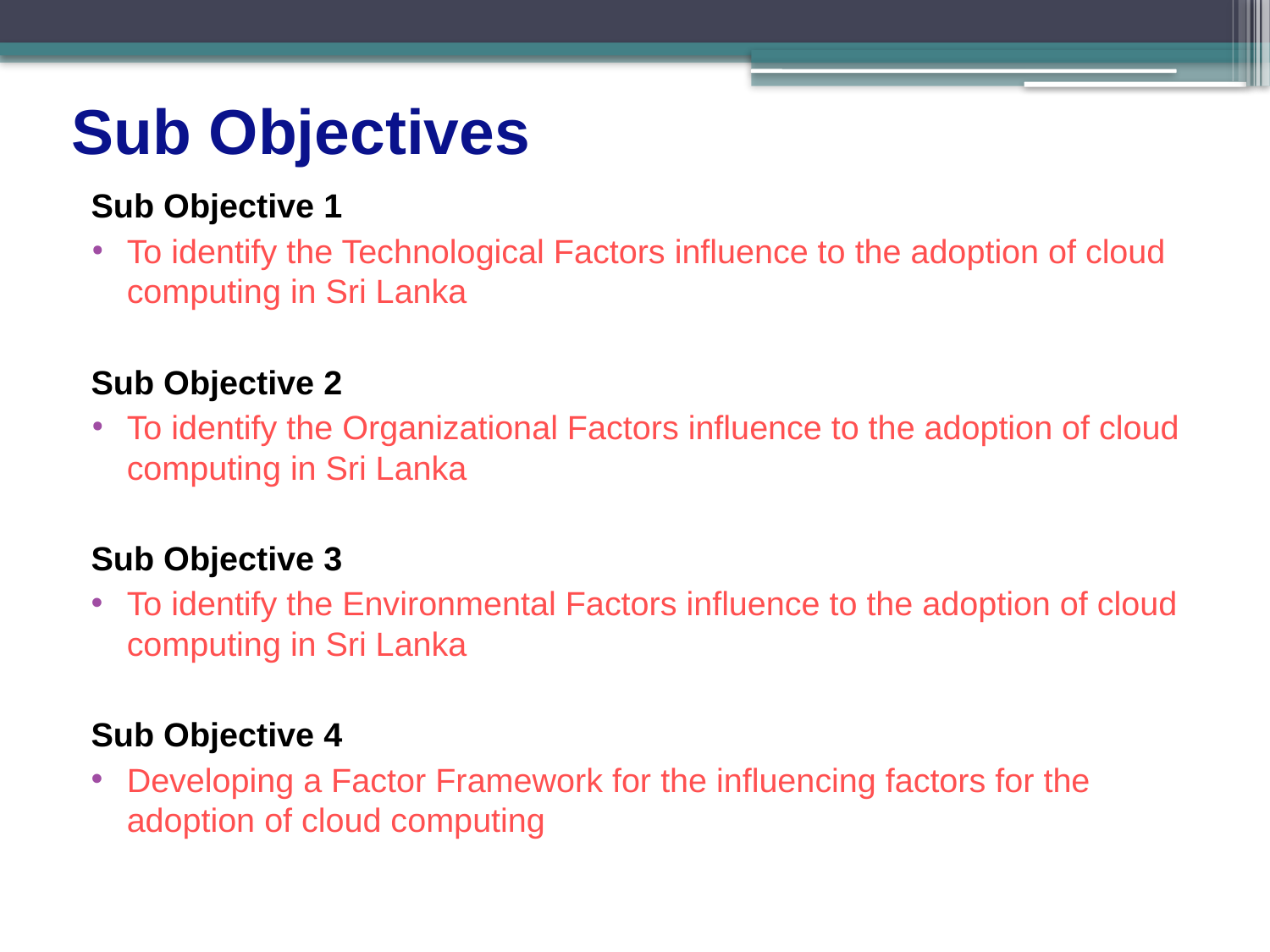

# Sub Objectives
Sub Objective 1
To identify the Technological Factors influence to the adoption of cloud computing in Sri Lanka

Sub Objective 2
To identify the Organizational Factors influence to the adoption of cloud computing in Sri Lanka

Sub Objective 3
To identify the Environmental Factors influence to the adoption of cloud computing in Sri Lanka

Sub Objective 4
Developing a Factor Framework for the influencing factors for the adoption of cloud computing